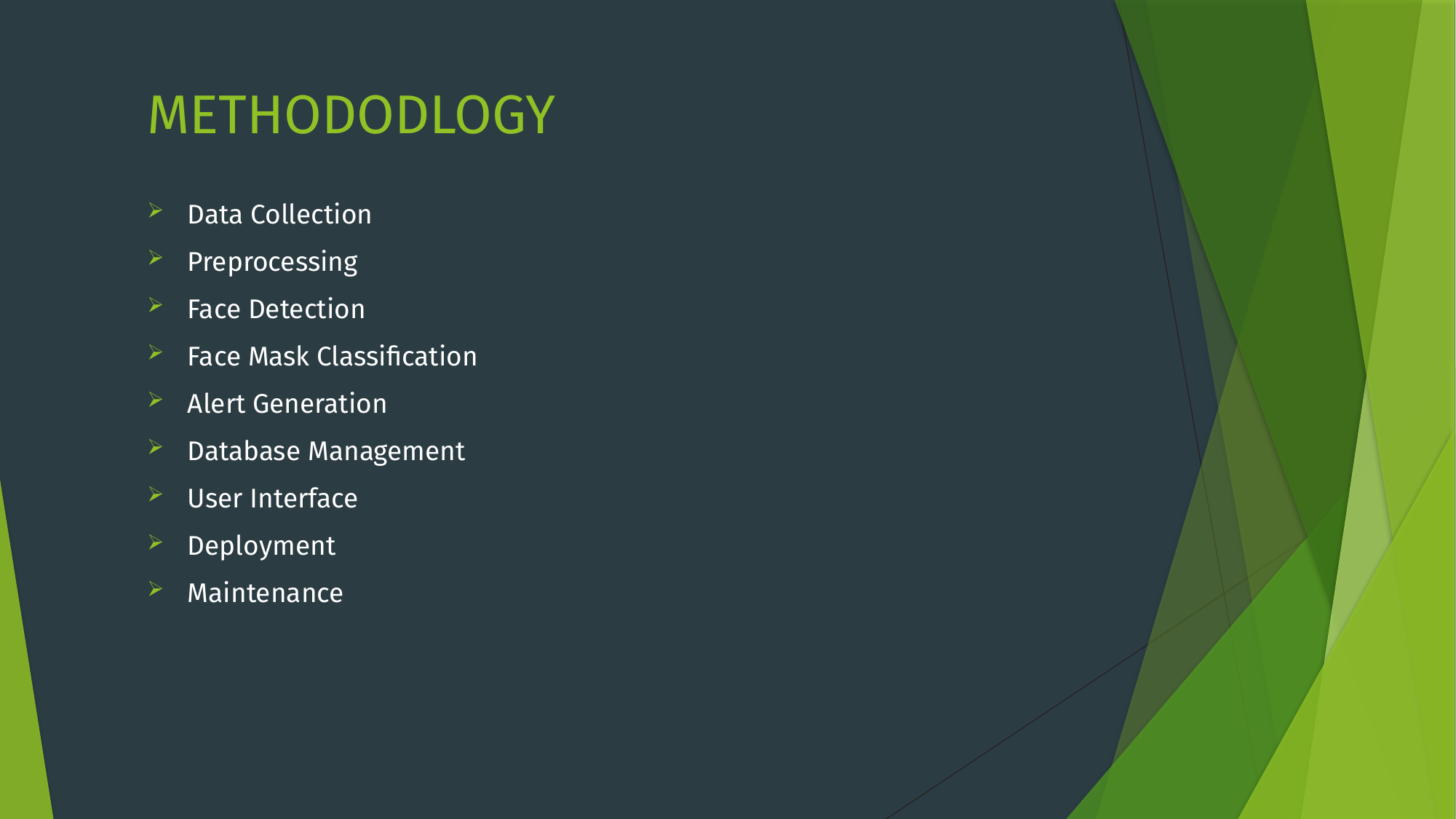

# METHODODLOGY
Data Collection
Preprocessing
Face Detection
Face Mask Classification
Alert Generation
Database Management
User Interface
Deployment
Maintenance